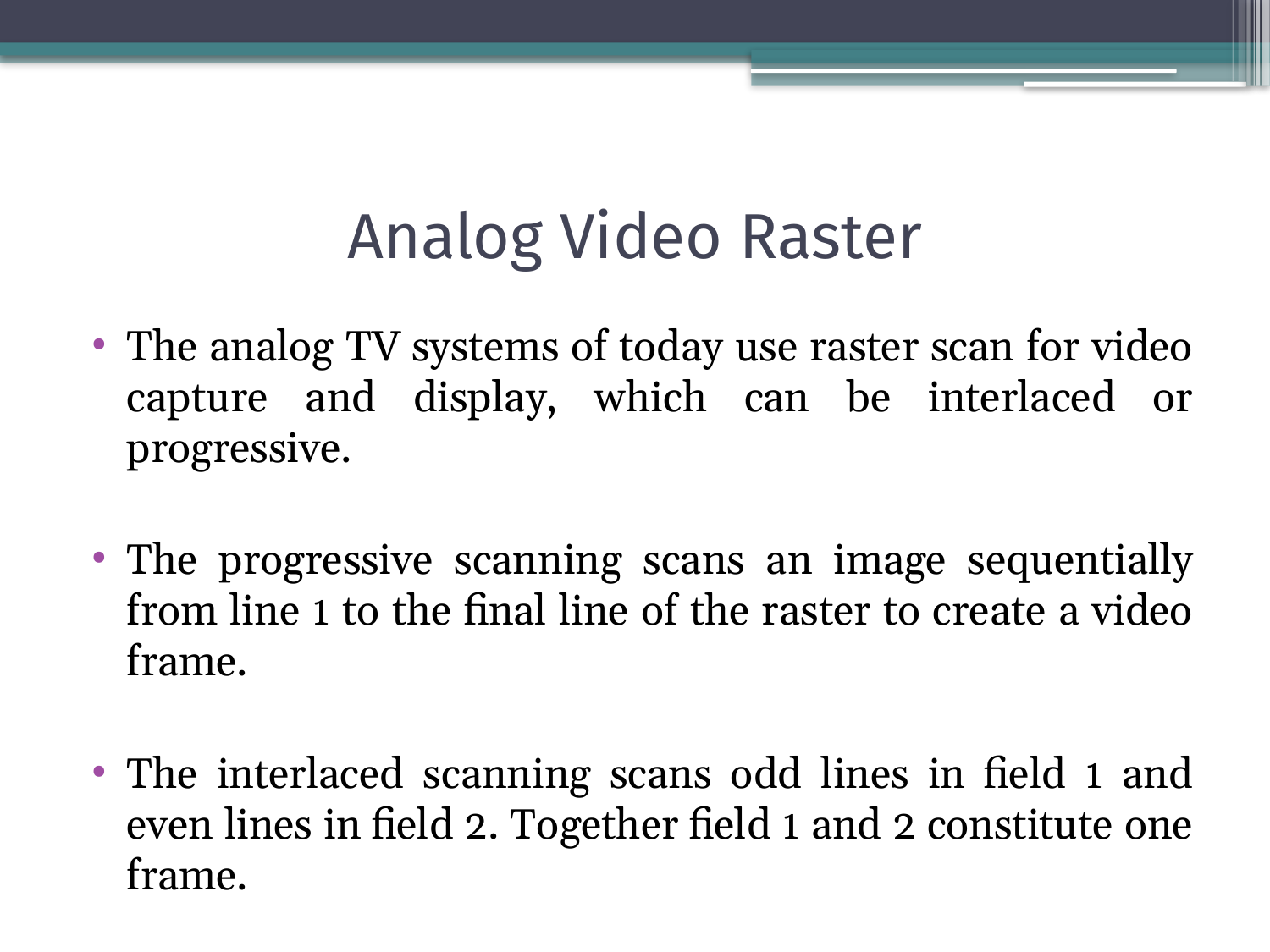

# Analog Video Raster
The analog TV systems of today use raster scan for video capture and display, which can be interlaced or progressive.

The progressive scanning scans an image sequentially from line 1 to the final line of the raster to create a video frame.

The interlaced scanning scans odd lines in field 1 and even lines in field 2. Together field 1 and 2 constitute one frame.